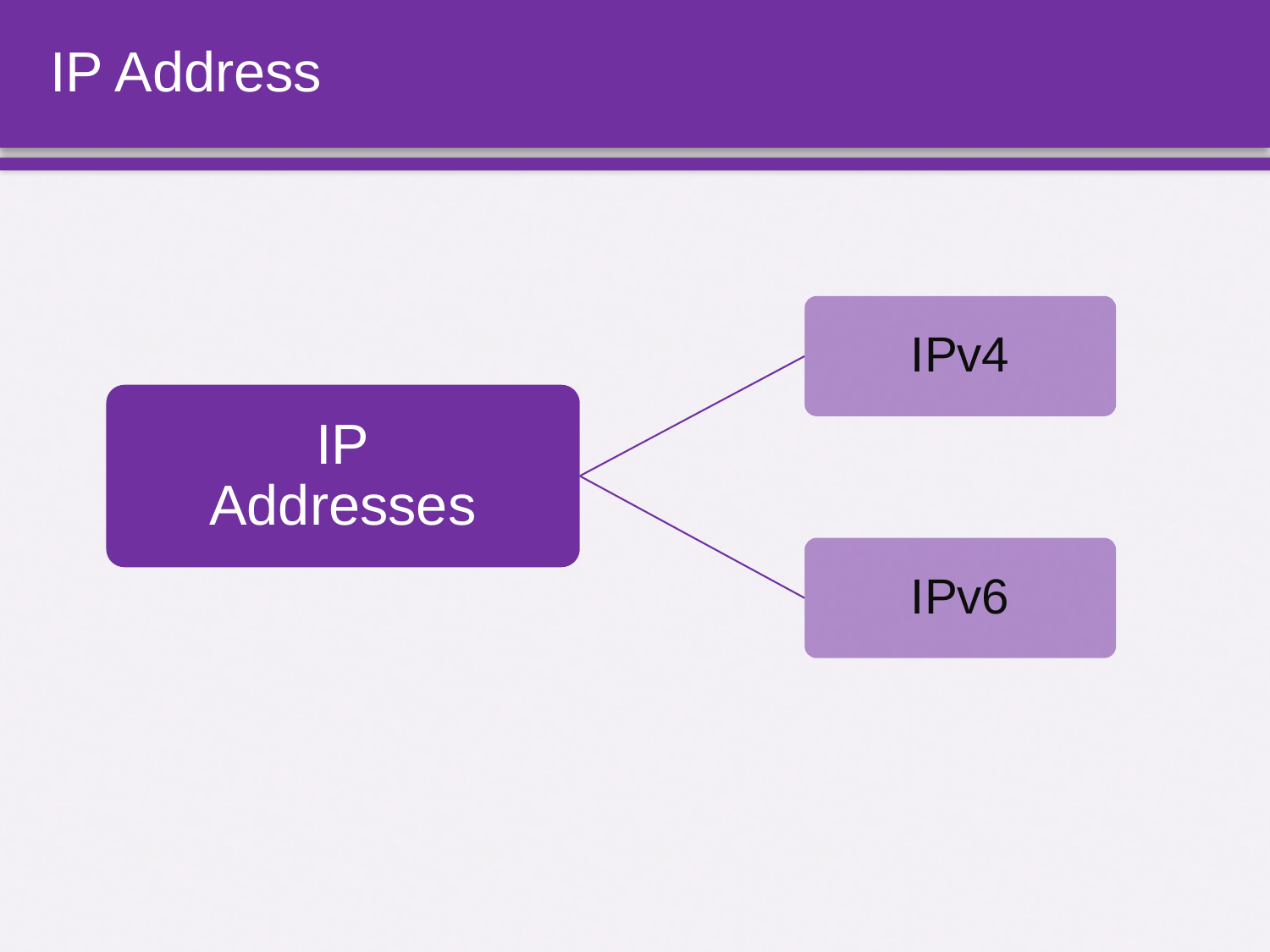

# IP Address
IPv4
IP
Addresses

IPv6